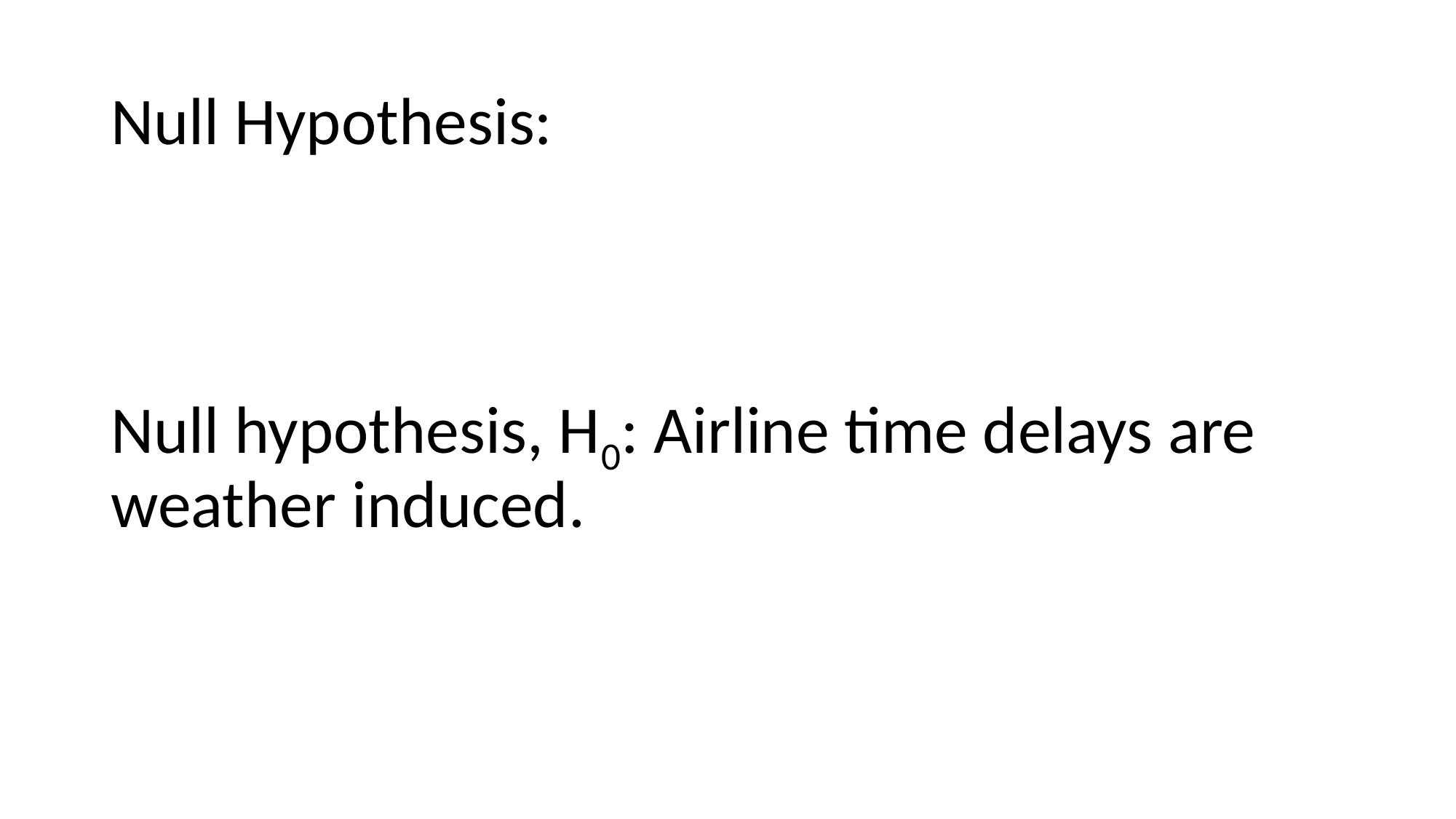

# Null Hypothesis:

Null hypothesis, H0: Airline time delays are weather induced.